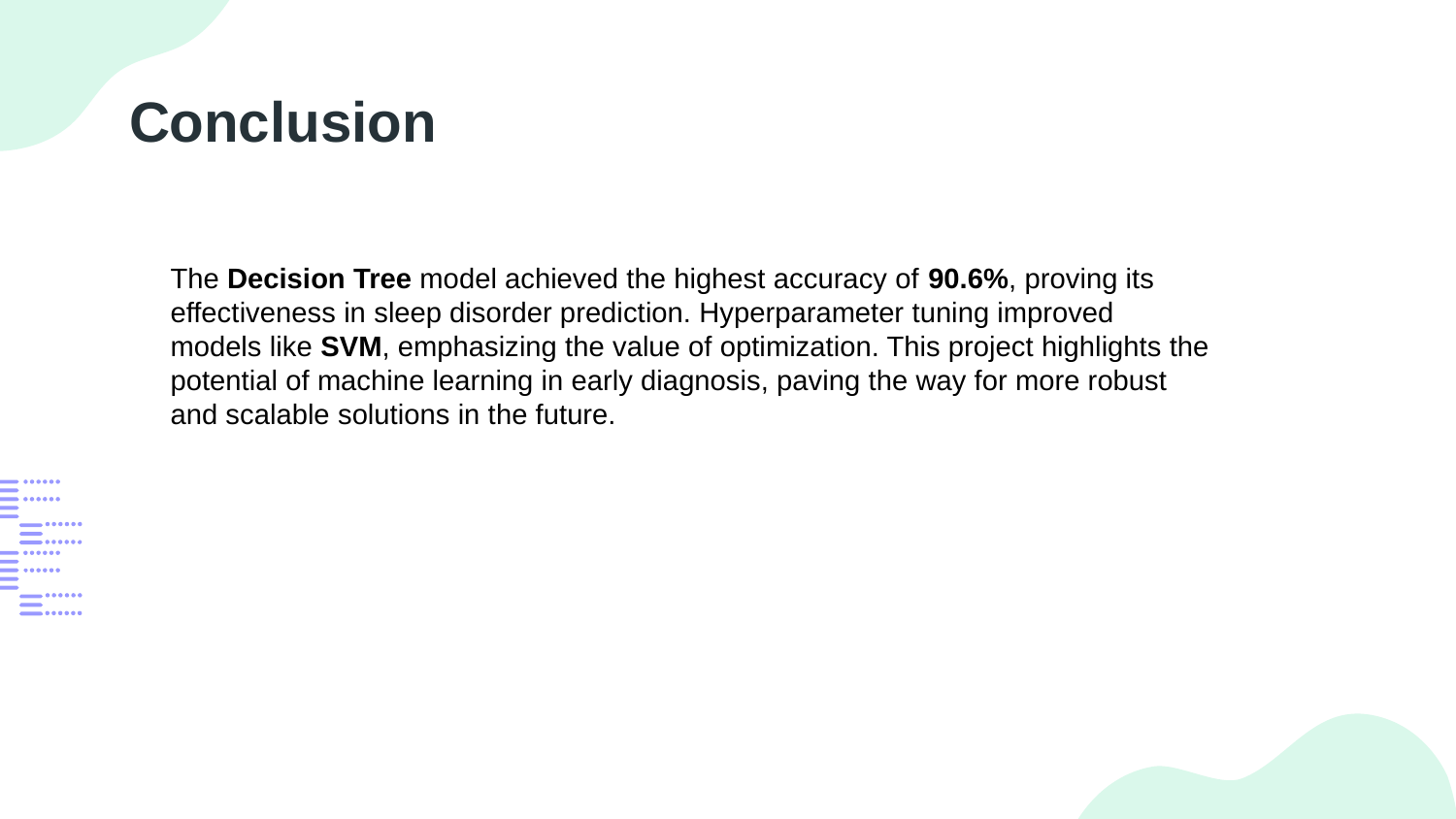

# Conclusion
The Decision Tree model achieved the highest accuracy of 90.6%, proving its effectiveness in sleep disorder prediction. Hyperparameter tuning improved models like SVM, emphasizing the value of optimization. This project highlights the potential of machine learning in early diagnosis, paving the way for more robust and scalable solutions in the future.